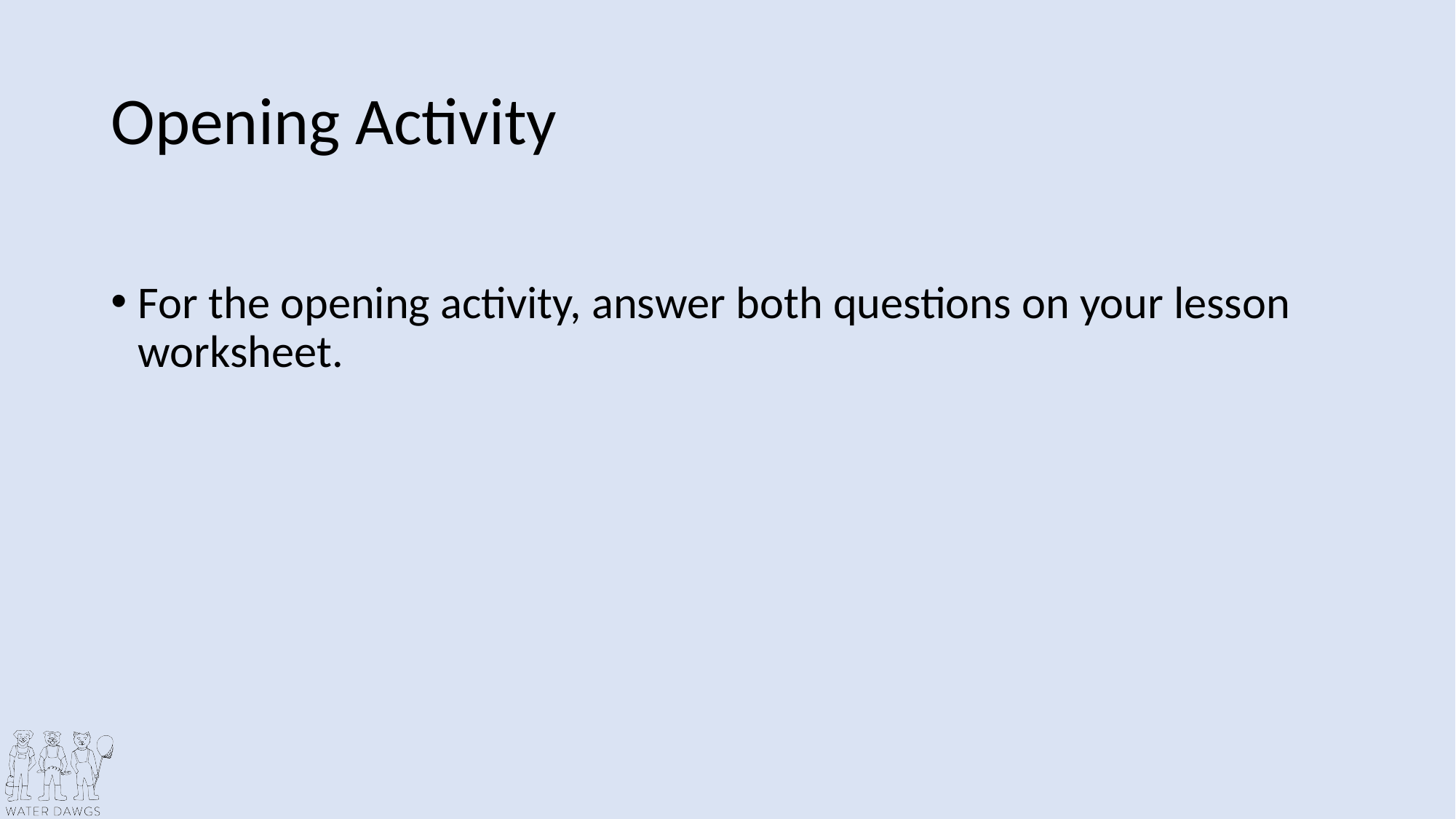

# Opening Activity
For the opening activity, answer both questions on your lesson worksheet.